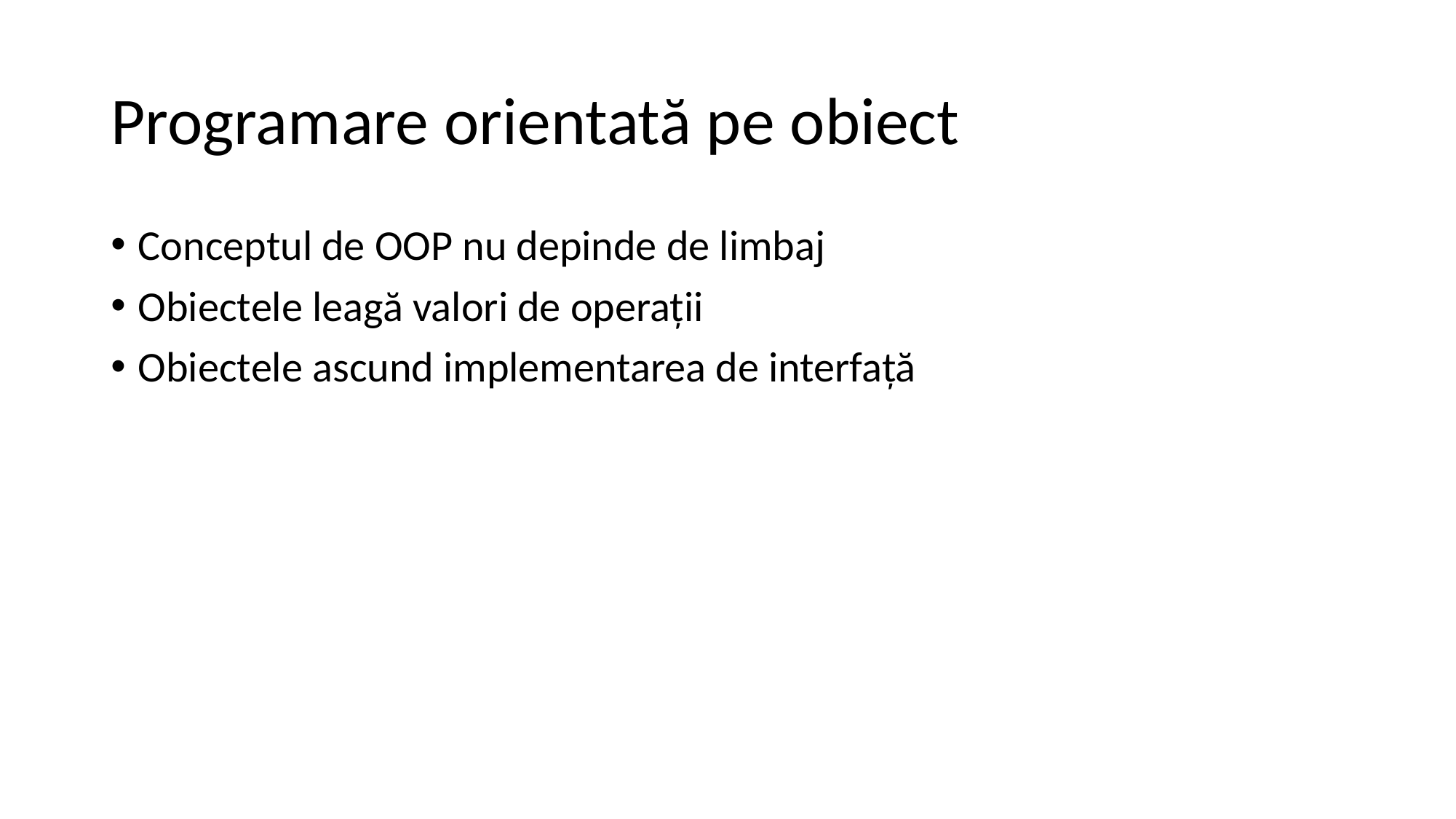

# Programare orientată pe obiect
Conceptul de OOP nu depinde de limbaj
Obiectele leagă valori de operații
Obiectele ascund implementarea de interfață